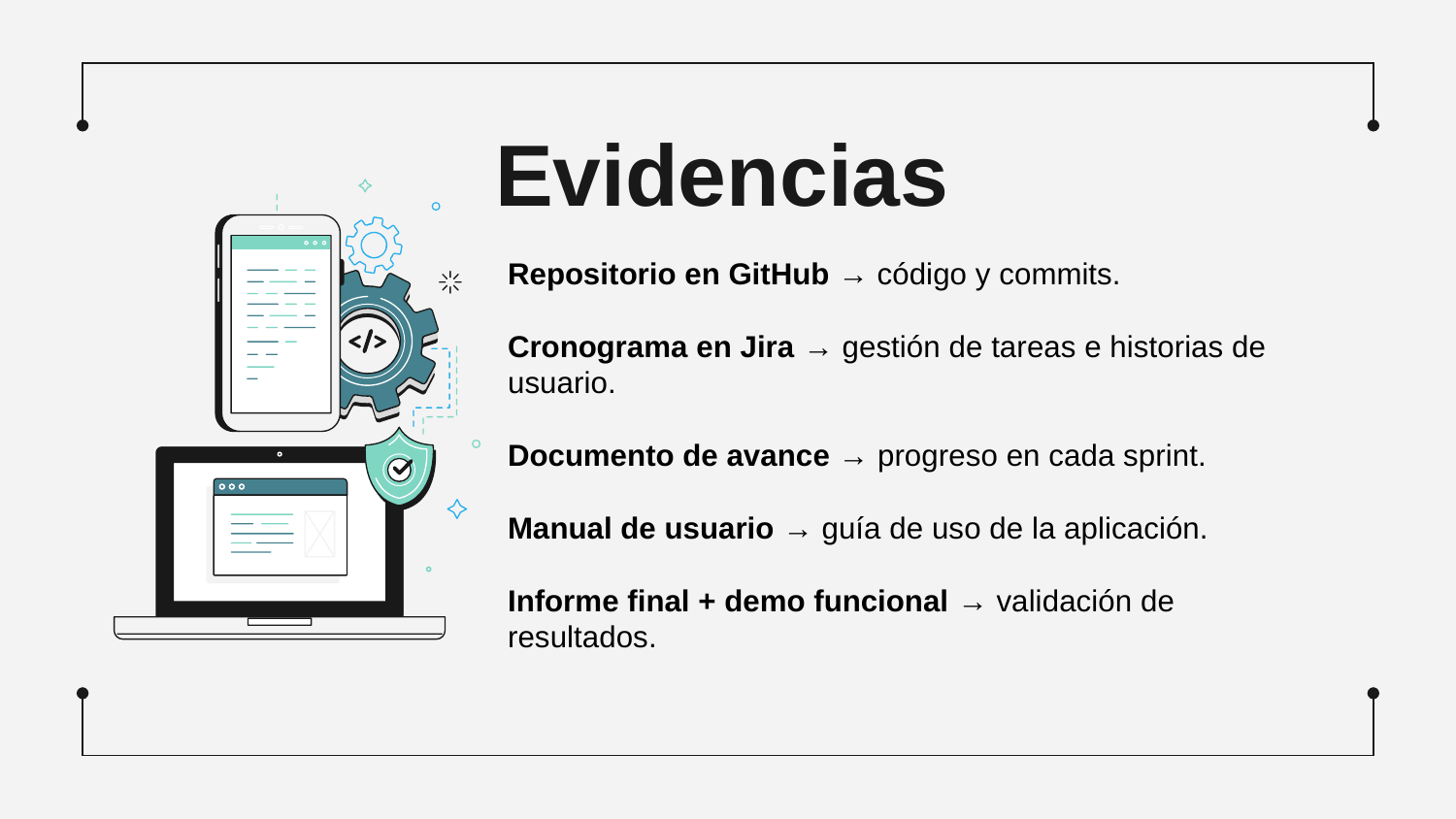

# Evidencias

Repositorio en GitHub → código y commits.
Cronograma en Jira → gestión de tareas e historias de usuario.
Documento de avance → progreso en cada sprint.
Manual de usuario → guía de uso de la aplicación.
Informe final + demo funcional → validación de resultados.